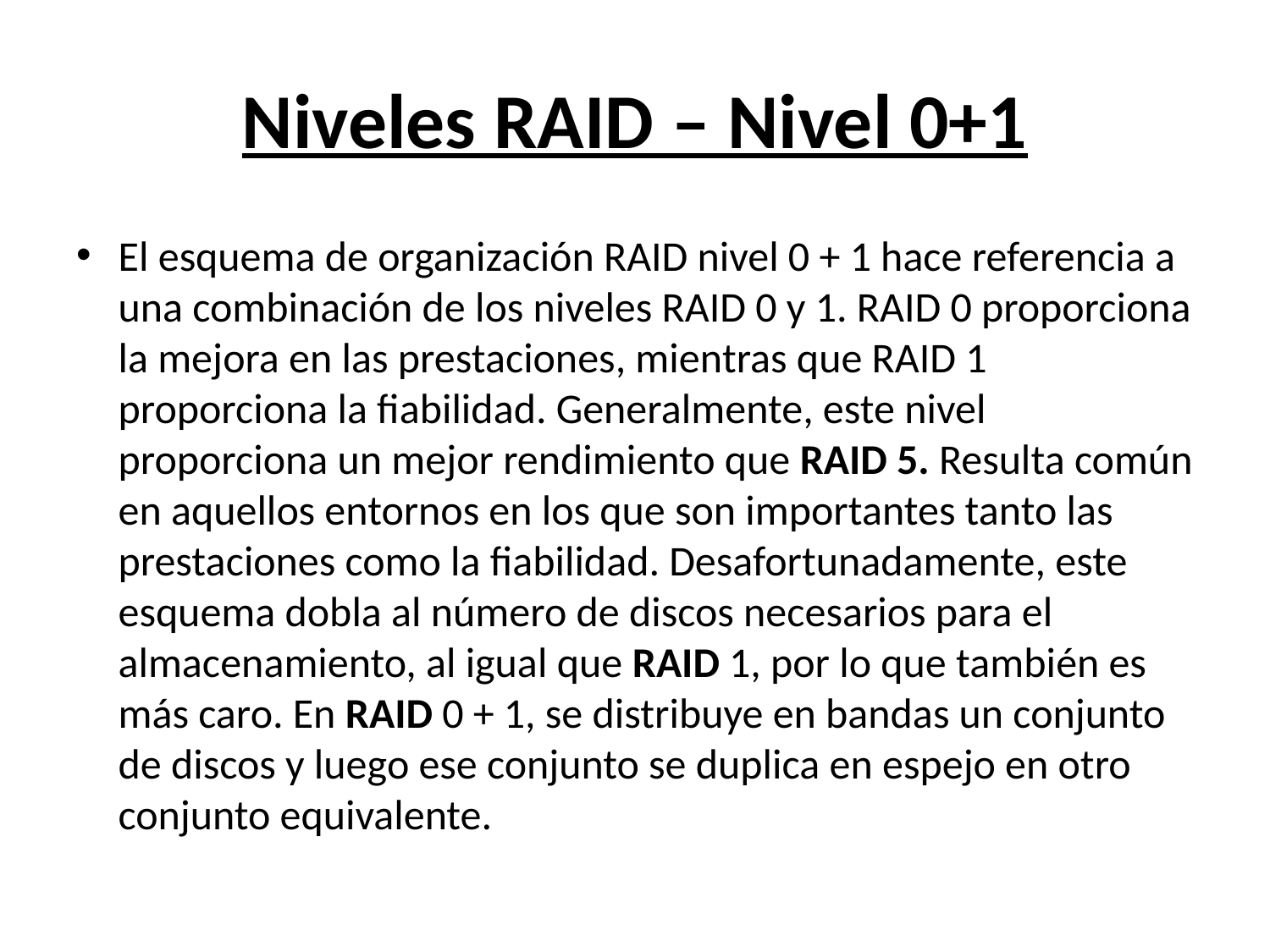

# Niveles RAID – Nivel 0+1
El esquema de organización RAID nivel 0 + 1 hace referencia a una com­binación de los niveles RAID 0 y 1. RAID 0 proporciona la mejora en las prestaciones, mien­tras que RAID 1 proporciona la fiabilidad. Generalmente, este nivel proporciona un mejor rendimiento que RAID 5. Resulta común en aquellos entornos en los que son importantes tanto las prestaciones como la fiabilidad. Desafortunadamente, este esquema dobla al número de discos necesarios para el almacenamiento, al igual que RAID 1, por lo que tam­bién es más caro. En RAID 0 + 1, se distribuye en bandas un conjunto de discos y luego ese conjunto se duplica en espejo en otro conjunto equivalente.